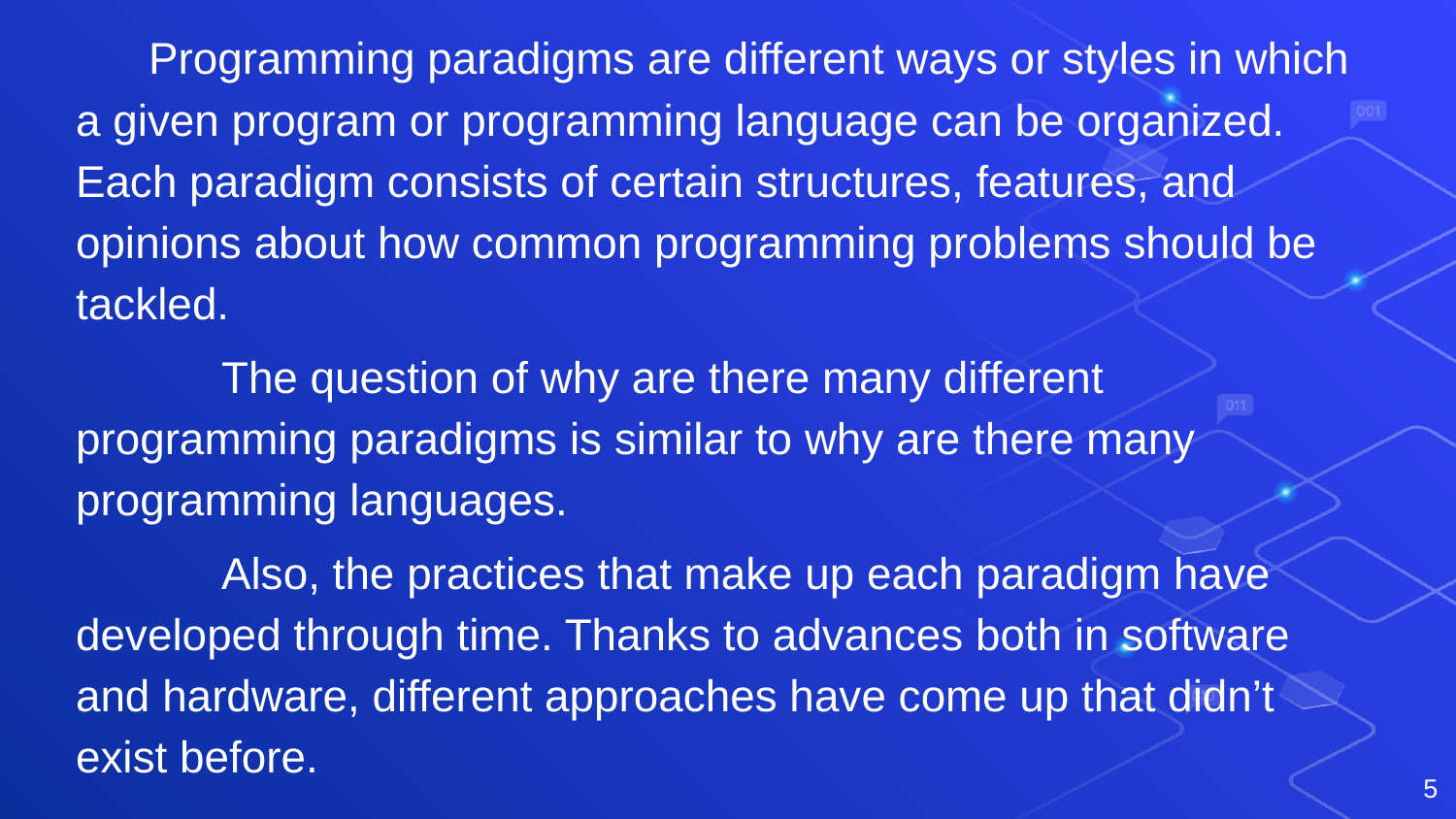

Programming paradigms are different ways or styles in which a given program or programming language can be organized. Each paradigm consists of certain structures, features, and opinions about how common programming problems should be tackled.
	The question of why are there many different programming paradigms is similar to why are there many programming languages.
	Also, the practices that make up each paradigm have developed through time. Thanks to advances both in software and hardware, different approaches have come up that didn’t exist before.
5